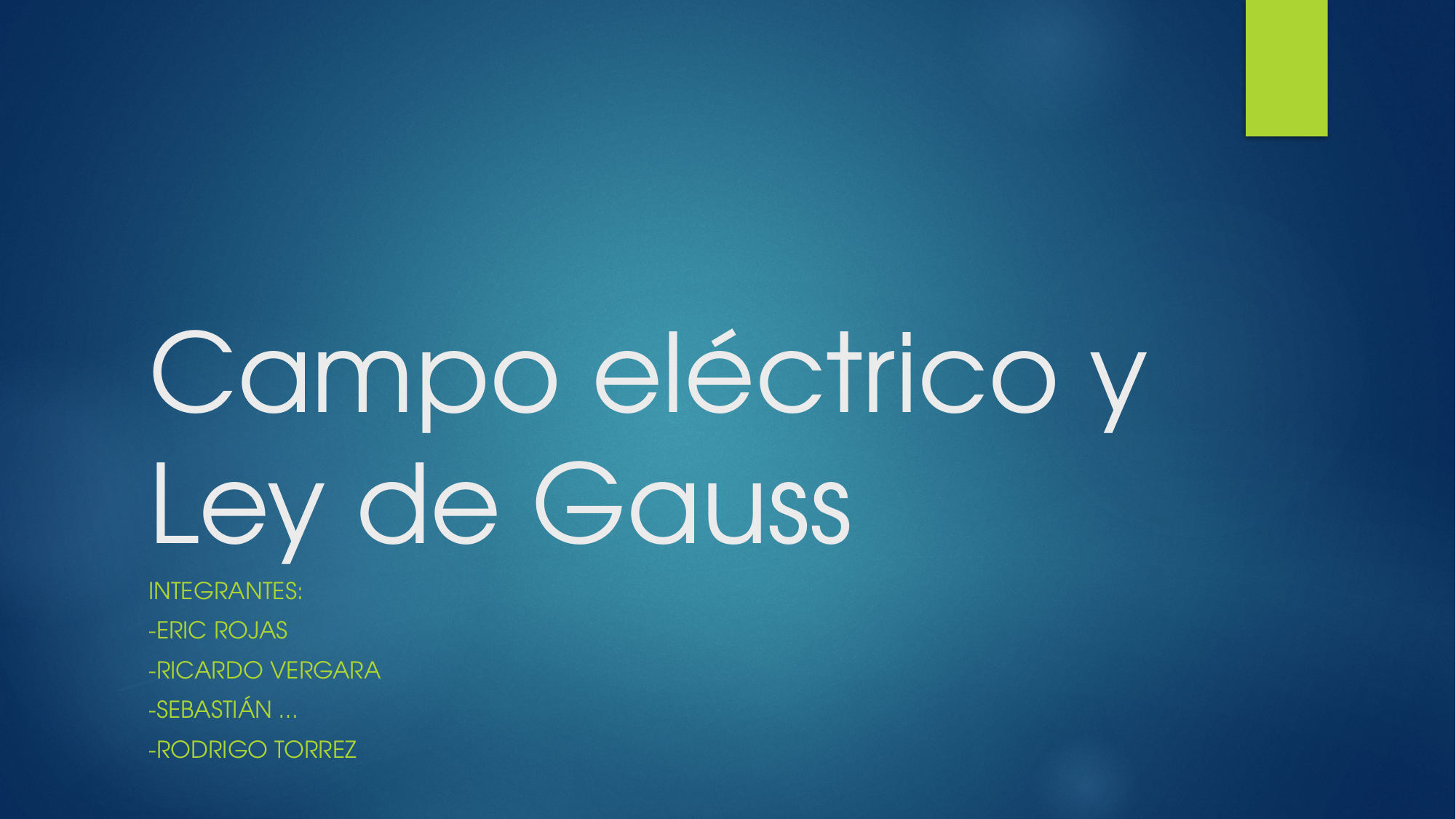

# Campo eléctrico y Ley de Gauss
INTEGRANTES:
-Eric rojas
-Ricardo Vergara
-Sebastián …
-Rodrigo torrez